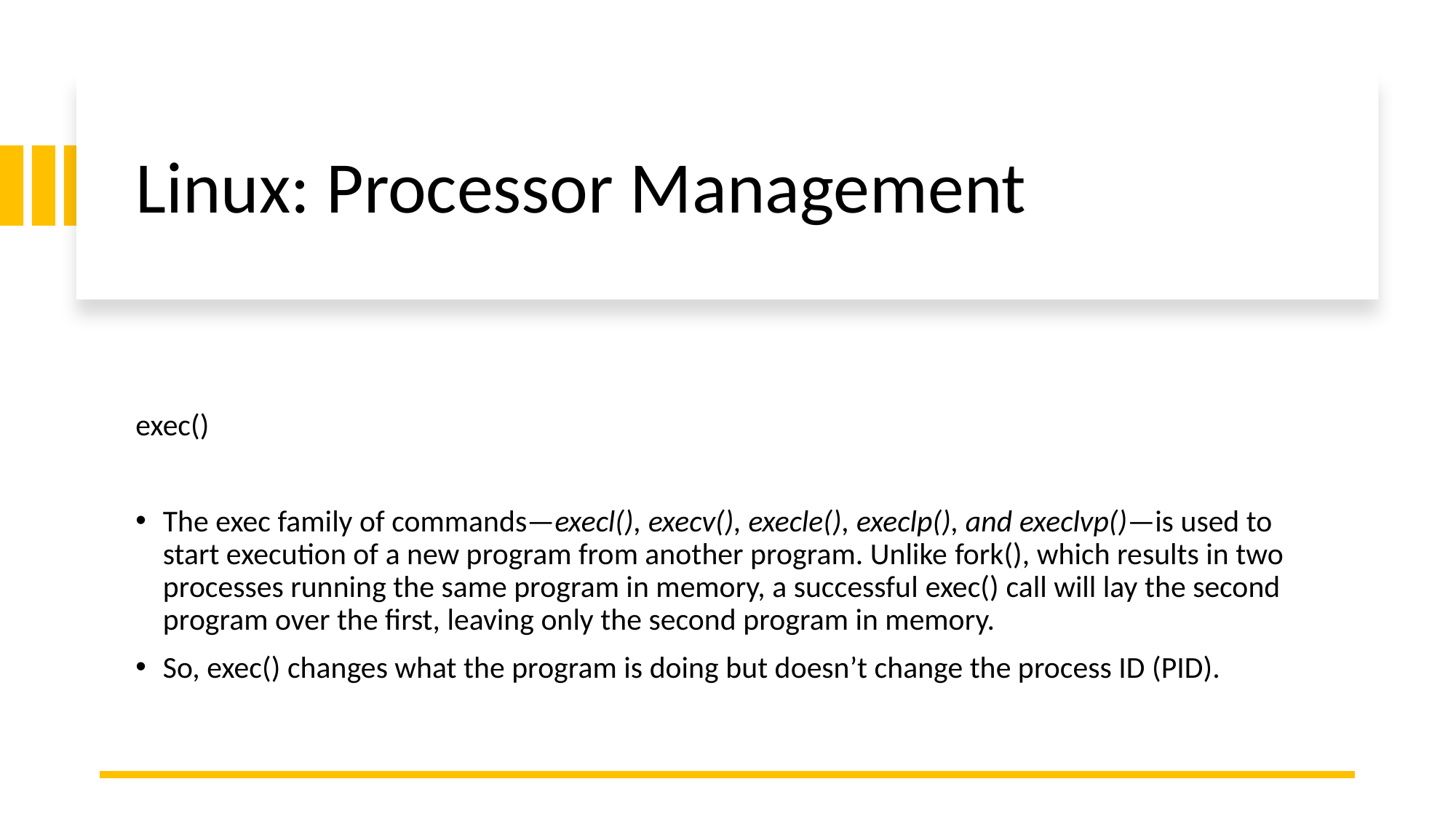

# Linux: Processor Management

exec()

The exec family of commands—execl(), execv(), execle(), execlp(), and execlvp()—is used to start execution of a new program from another program. Unlike fork(), which results in two processes running the same program in memory, a successful exec() call will lay the second program over the first, leaving only the second program in memory.
So, exec() changes what the program is doing but doesn’t change the process ID (PID).